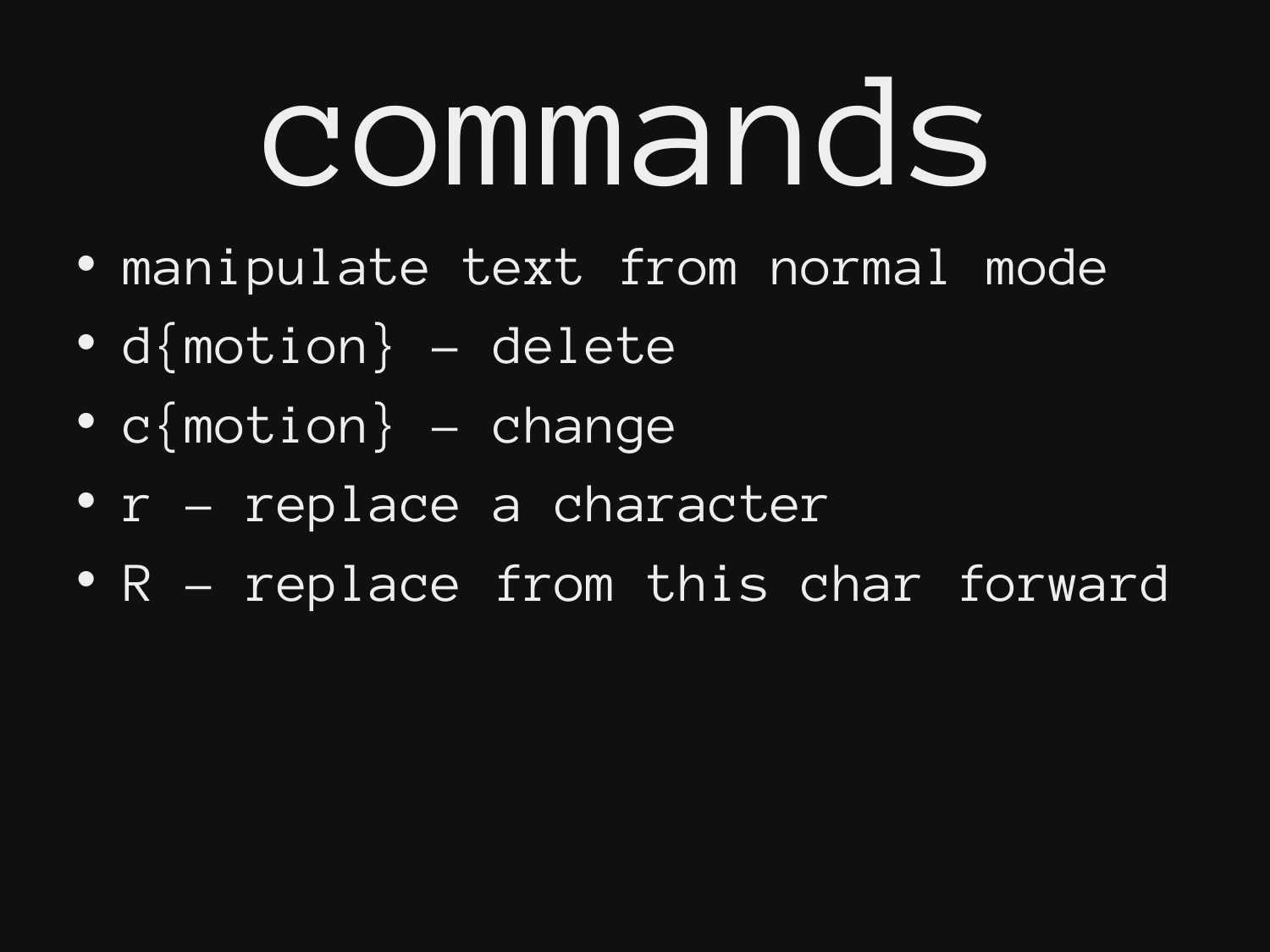

# commands
manipulate text from normal mode
d{motion} - delete
c{motion} – change
r – replace a character
R – replace from this char forward